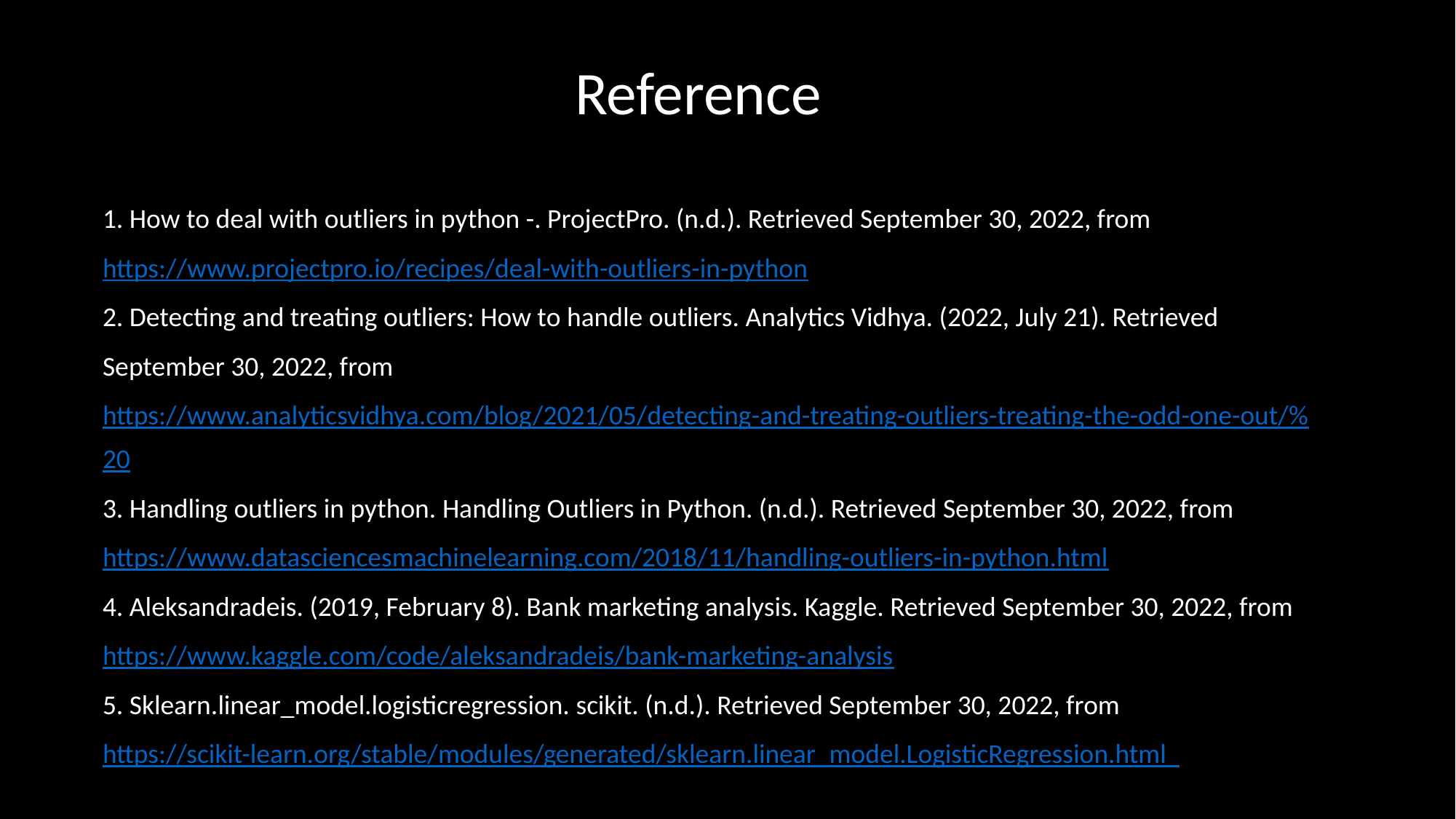

Reference
1. How to deal with outliers in python -. ProjectPro. (n.d.). Retrieved September 30, 2022, from https://www.projectpro.io/recipes/deal-with-outliers-in-python
2. Detecting and treating outliers: How to handle outliers. Analytics Vidhya. (2022, July 21). Retrieved September 30, 2022, from https://www.analyticsvidhya.com/blog/2021/05/detecting-and-treating-outliers-treating-the-odd-one-out/%20
3. Handling outliers in python. Handling Outliers in Python. (n.d.). Retrieved September 30, 2022, from https://www.datasciencesmachinelearning.com/2018/11/handling-outliers-in-python.html
4. Aleksandradeis. (2019, February 8). Bank marketing analysis. Kaggle. Retrieved September 30, 2022, from https://www.kaggle.com/code/aleksandradeis/bank-marketing-analysis
5. Sklearn.linear_model.logisticregression. scikit. (n.d.). Retrieved September 30, 2022, from https://scikit-learn.org/stable/modules/generated/sklearn.linear_model.LogisticRegression.html